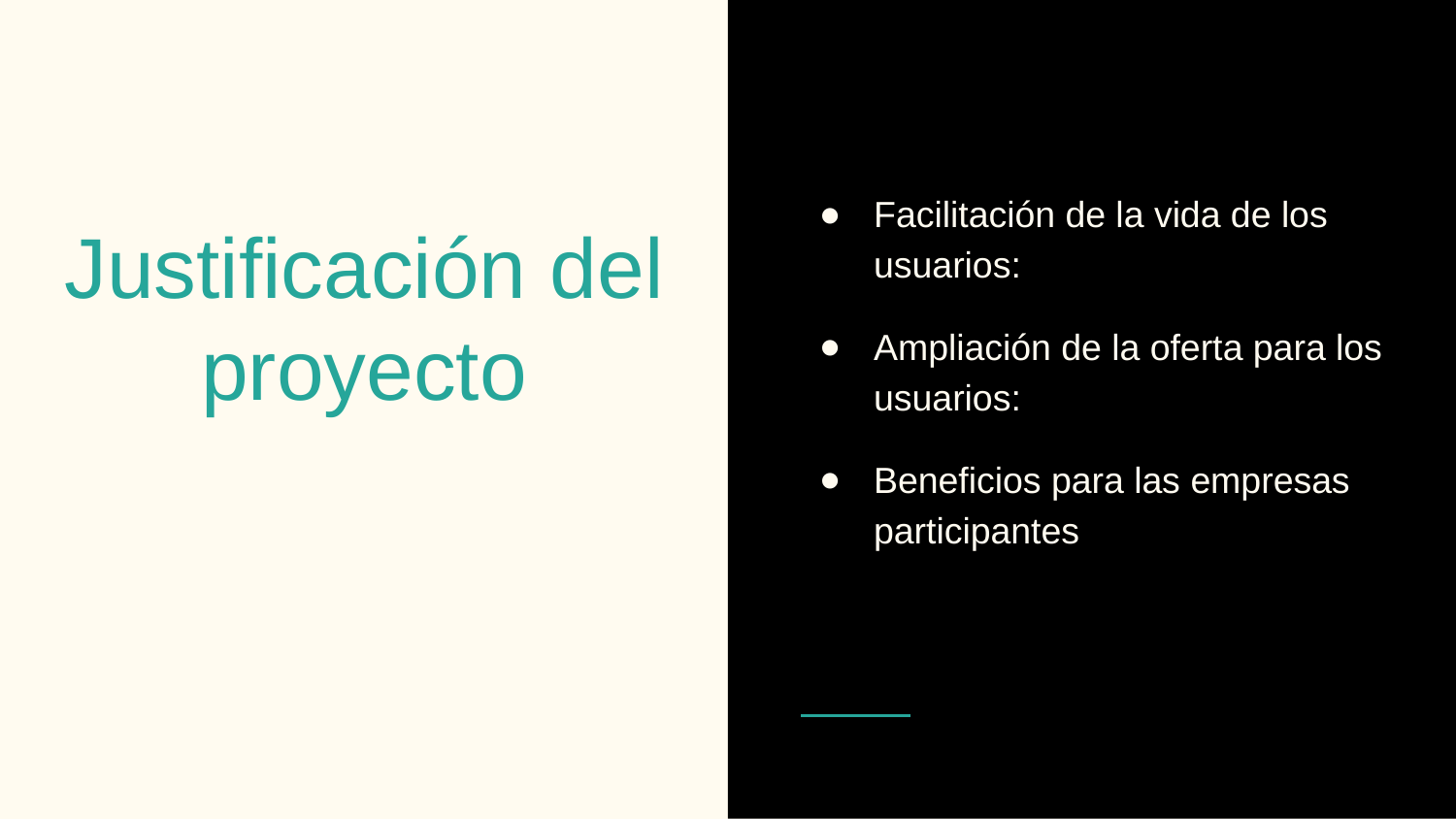

Facilitación de la vida de los usuarios:
Ampliación de la oferta para los usuarios:
Beneficios para las empresas participantes

# Justificación del proyecto